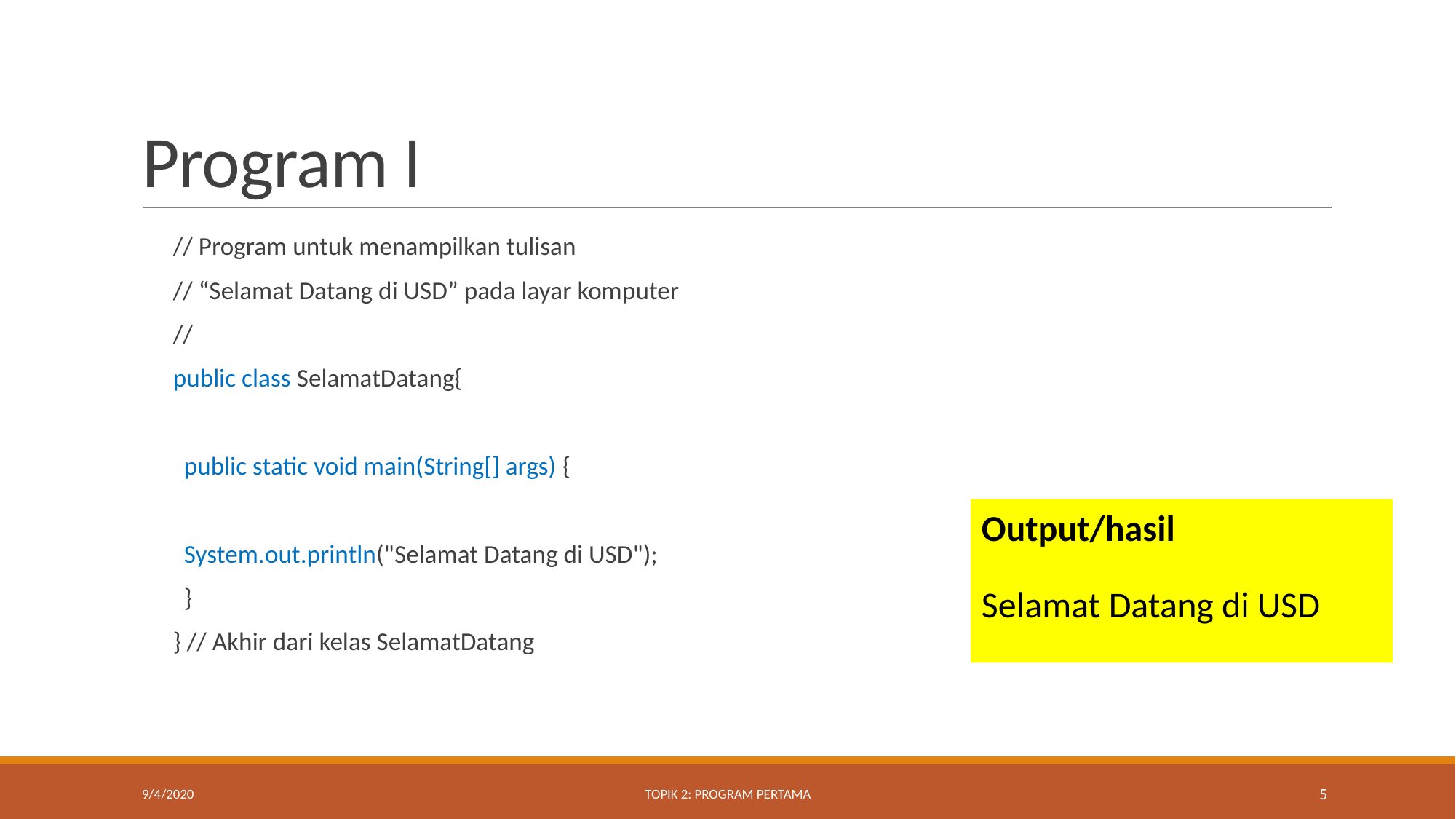

# Program I
// Program untuk menampilkan tulisan
// “Selamat Datang di USD” pada layar komputer
//
public class SelamatDatang{

	public static void main(String[] args) {

		System.out.println("Selamat Datang di USD");
	}
} // Akhir dari kelas SelamatDatang

Output/hasil

Selamat Datang di USD

9/4/2020
Topik 2: Program Pertama
5